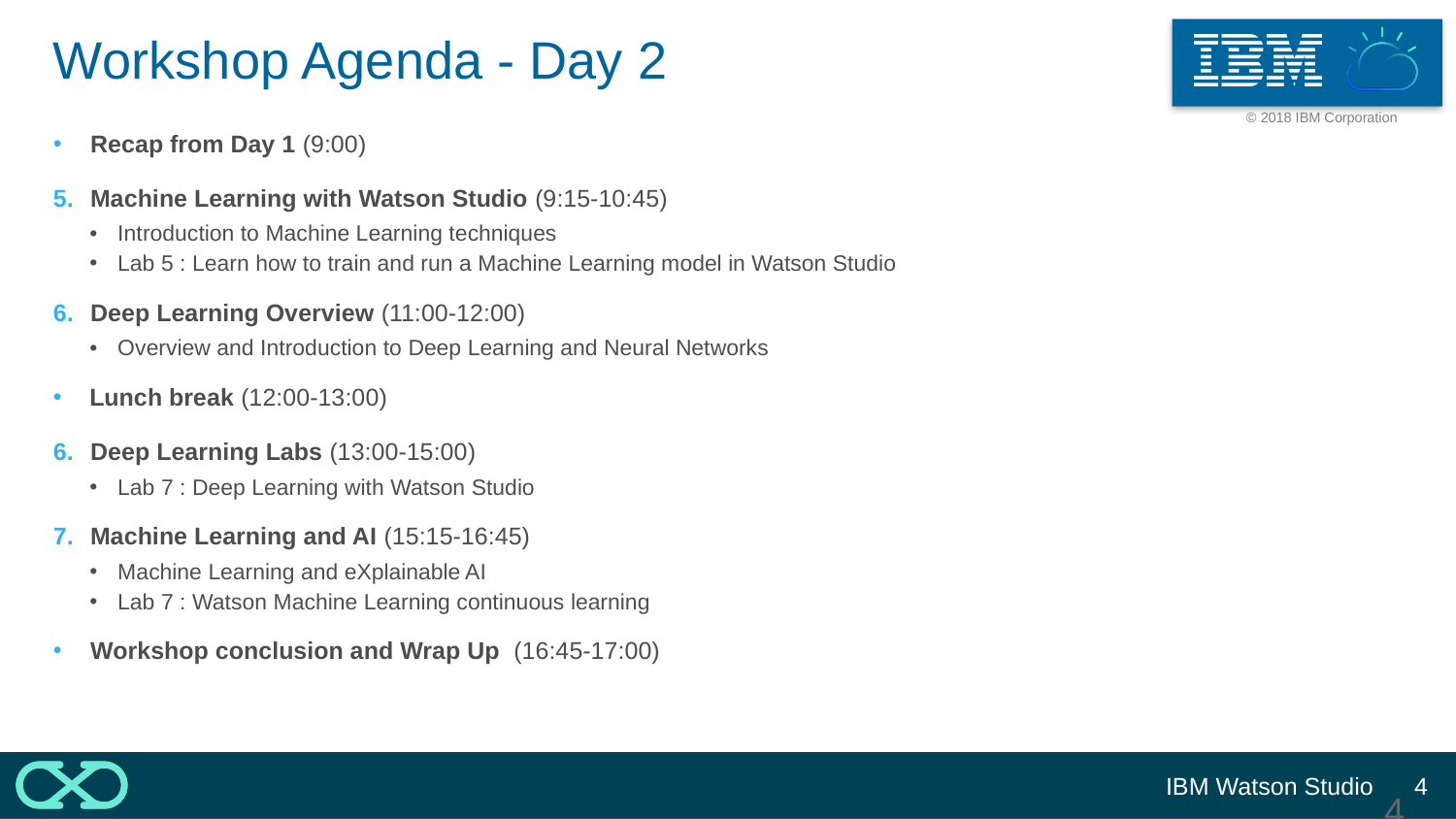

# Workshop Agenda - Day 2
Recap from Day 1 (9:00)
Machine Learning with Watson Studio (9:15-10:45)
Introduction to Machine Learning techniques
Lab 5 : Learn how to train and run a Machine Learning model in Watson Studio
Deep Learning Overview (11:00-12:00)
Overview and Introduction to Deep Learning and Neural Networks
Lunch break (12:00-13:00)
Deep Learning Labs (13:00-15:00)
Lab 7 : Deep Learning with Watson Studio
Machine Learning and AI (15:15-16:45)
Machine Learning and eXplainable AI
Lab 7 : Watson Machine Learning continuous learning
Workshop conclusion and Wrap Up  (16:45-17:00)
4